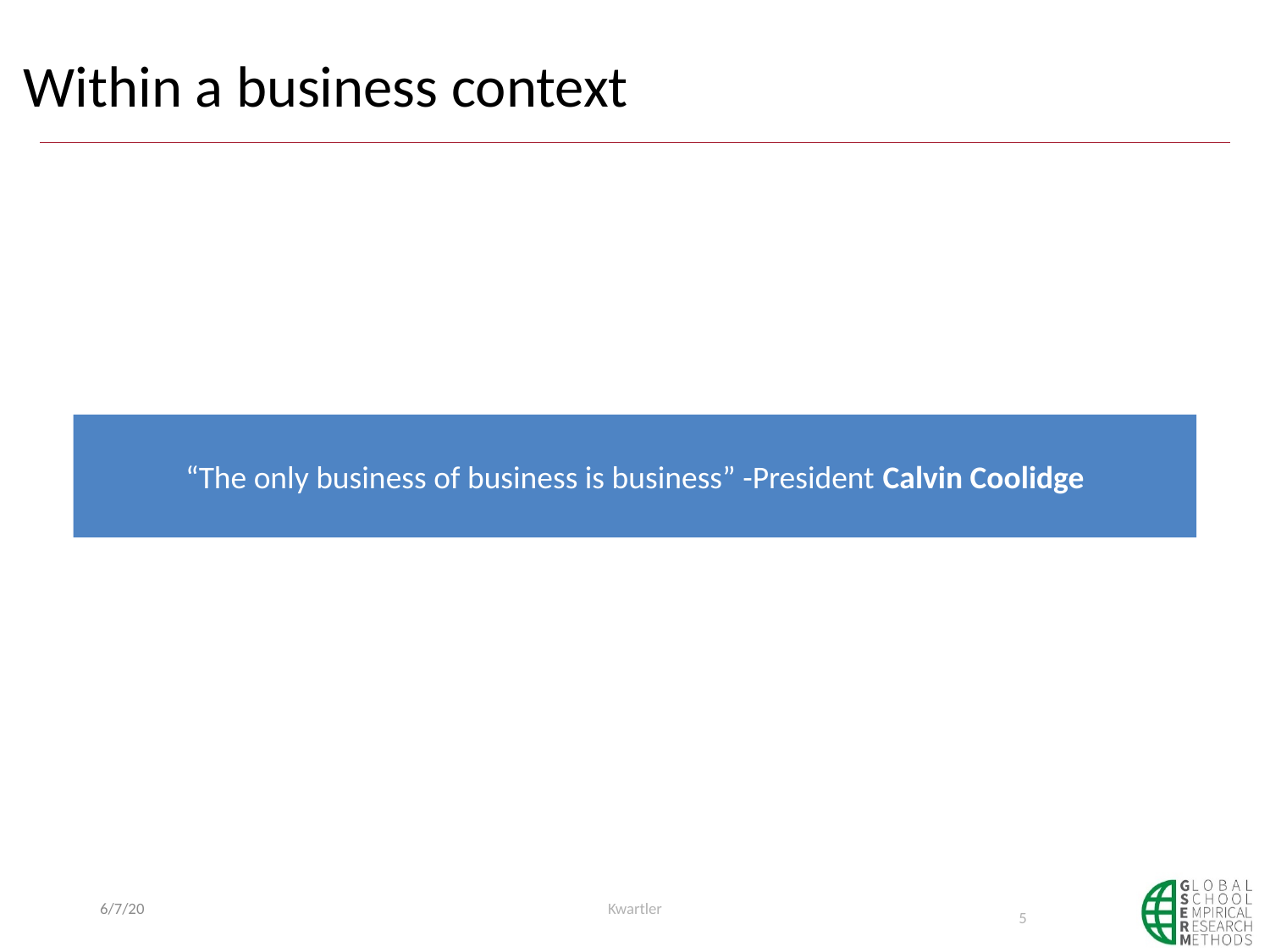

# Within a business context
“The only business of business is business” -President Calvin Coolidge
6/7/20
Kwartler
5